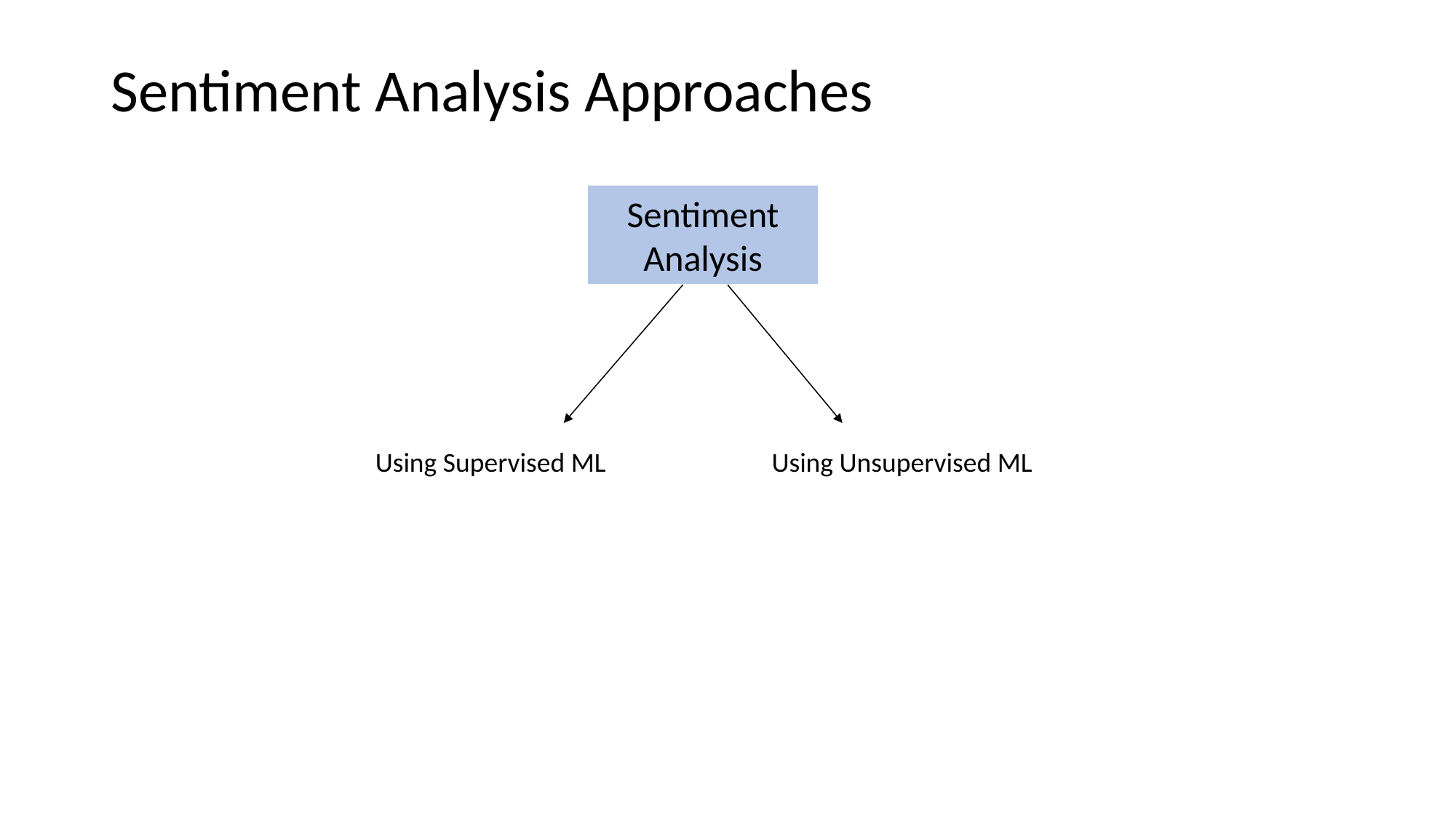

Sentiment Analysis Approaches
Sentiment Analysis
Using Supervised ML
Using Unsupervised ML